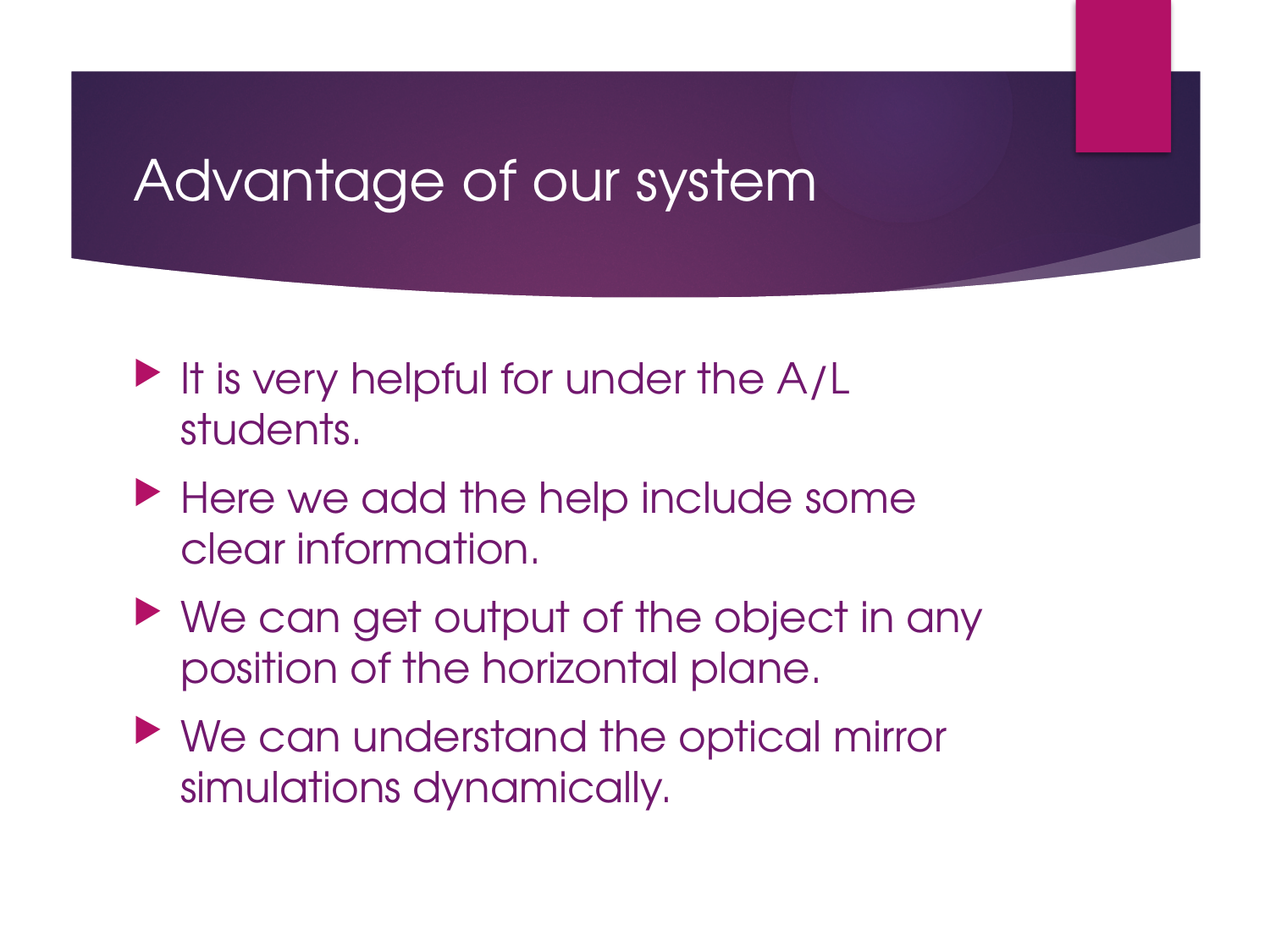

# Advantage of our system
It is very helpful for under the A/L students.
Here we add the help include some clear information.
We can get output of the object in any position of the horizontal plane.
We can understand the optical mirror simulations dynamically.